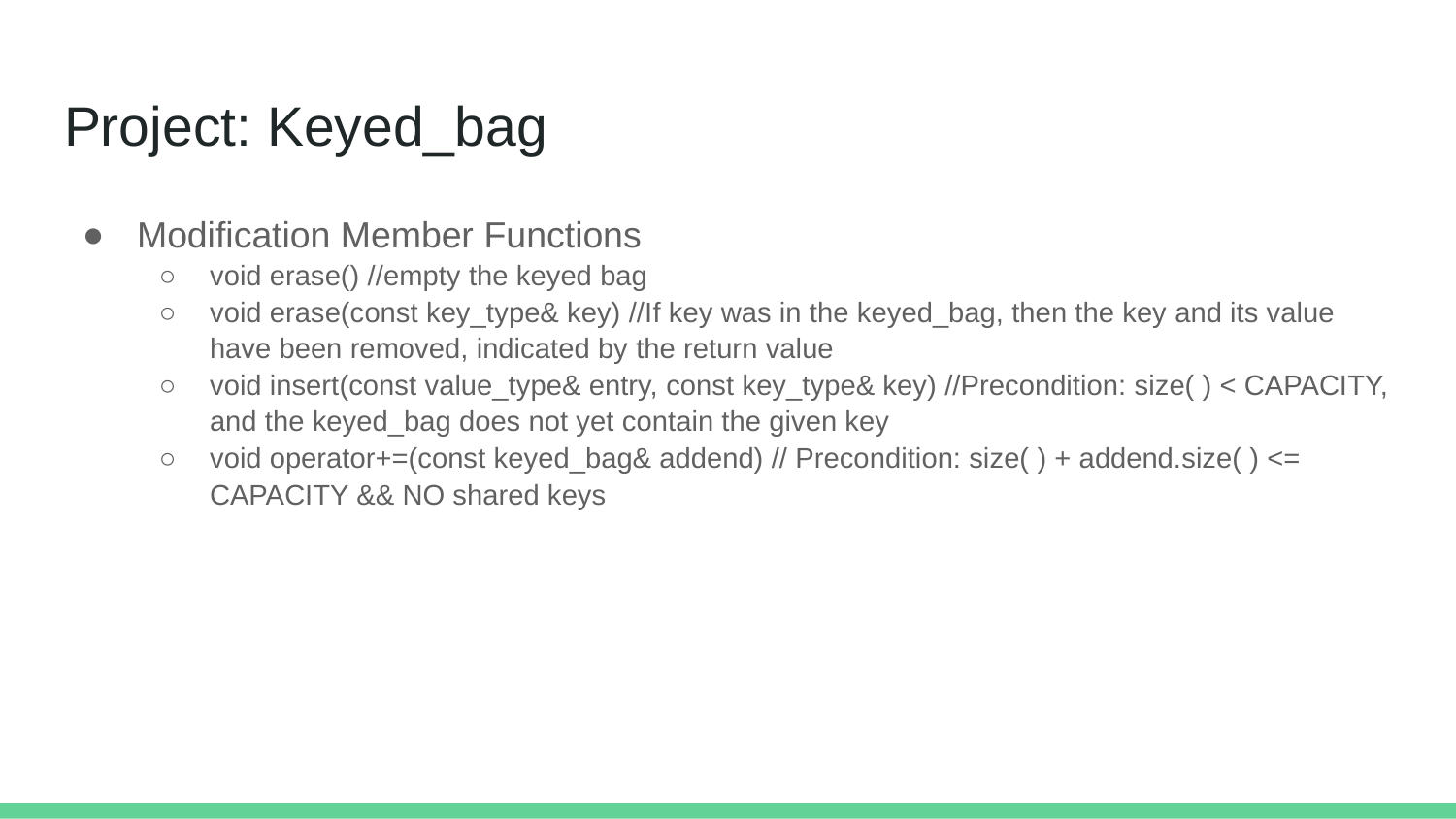

# Project: Keyed_bag
Modification Member Functions
void erase() //empty the keyed bag
void erase(const key_type& key) //If key was in the keyed_bag, then the key and its value have been removed, indicated by the return value
void insert(const value_type& entry, const key_type& key) //Precondition: size( ) < CAPACITY, and the keyed_bag does not yet contain the given key
void operator+=(const keyed_bag& addend) // Precondition: size( ) + addend.size( ) <= CAPACITY && NO shared keys